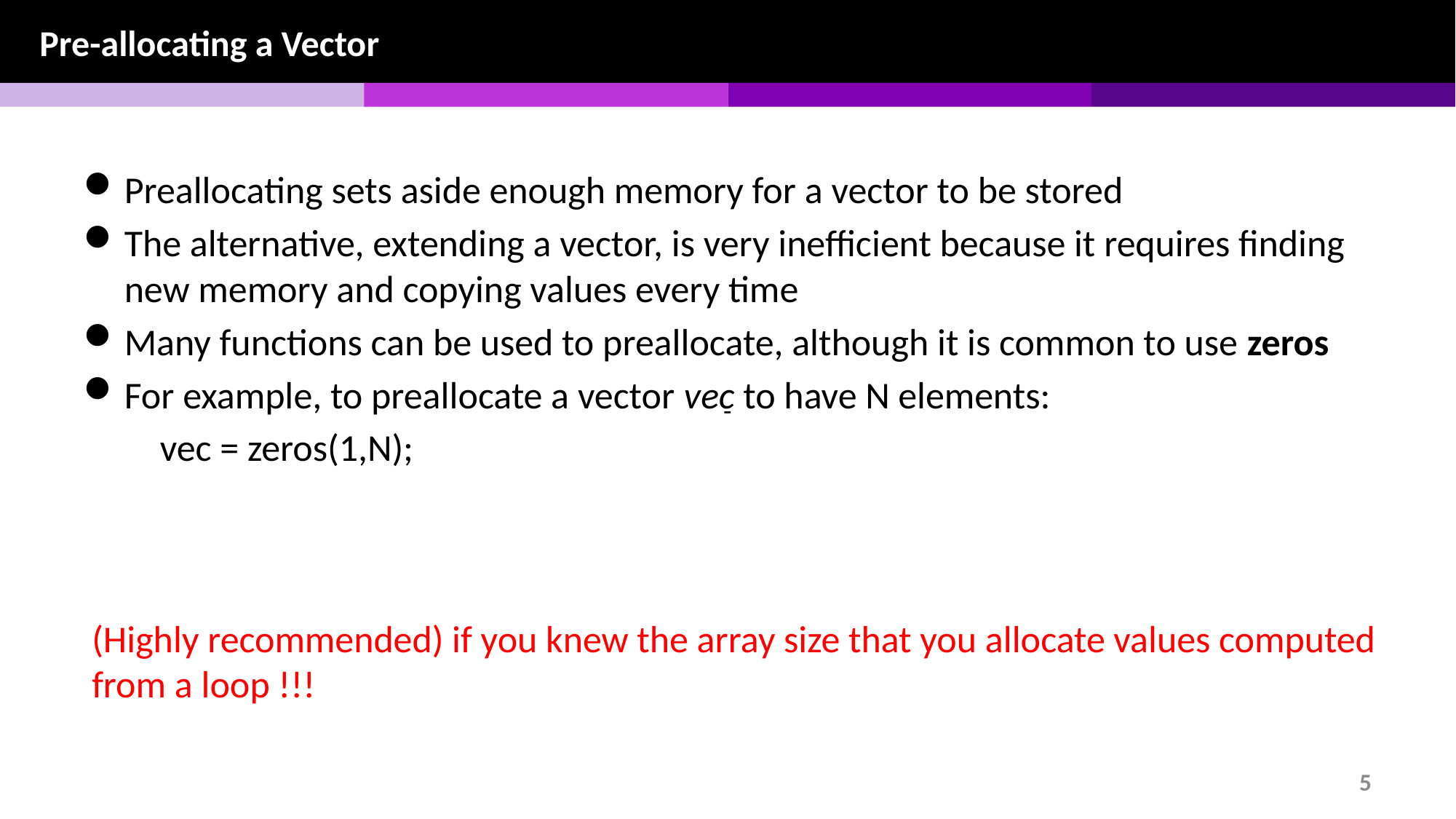

Pre-allocating a Vector
Preallocating sets aside enough memory for a vector to be stored
The alternative, extending a vector, is very inefficient because it requires finding new memory and copying values every time
Many functions can be used to preallocate, although it is common to use zeros
For example, to preallocate a vector vec to have N elements:
vec = zeros(1,N);

-
(Highly recommended) if you knew the array size that you allocate values computed from a loop !!!